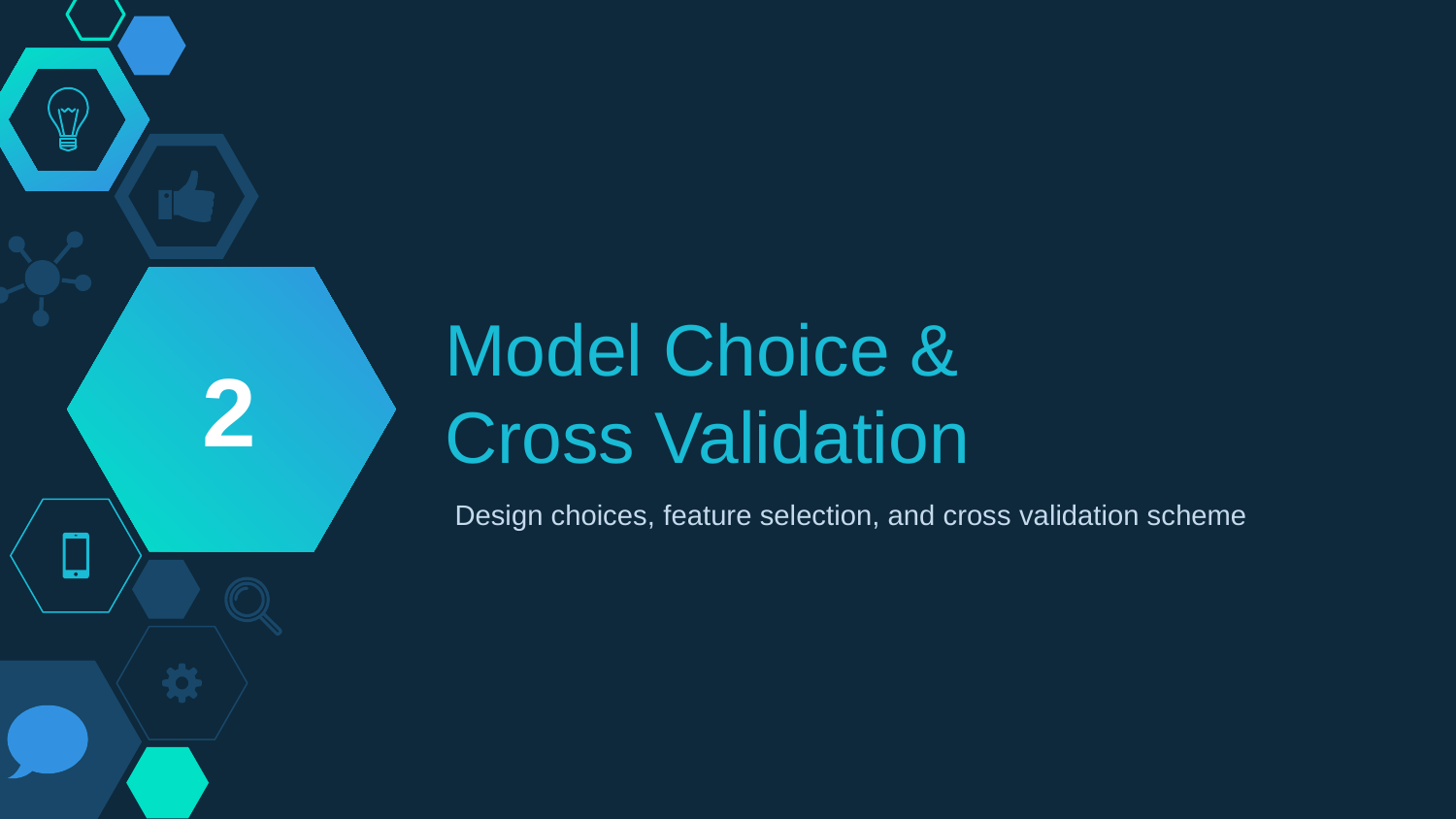

2
# Model Choice &
Cross Validation
Design choices, feature selection, and cross validation scheme